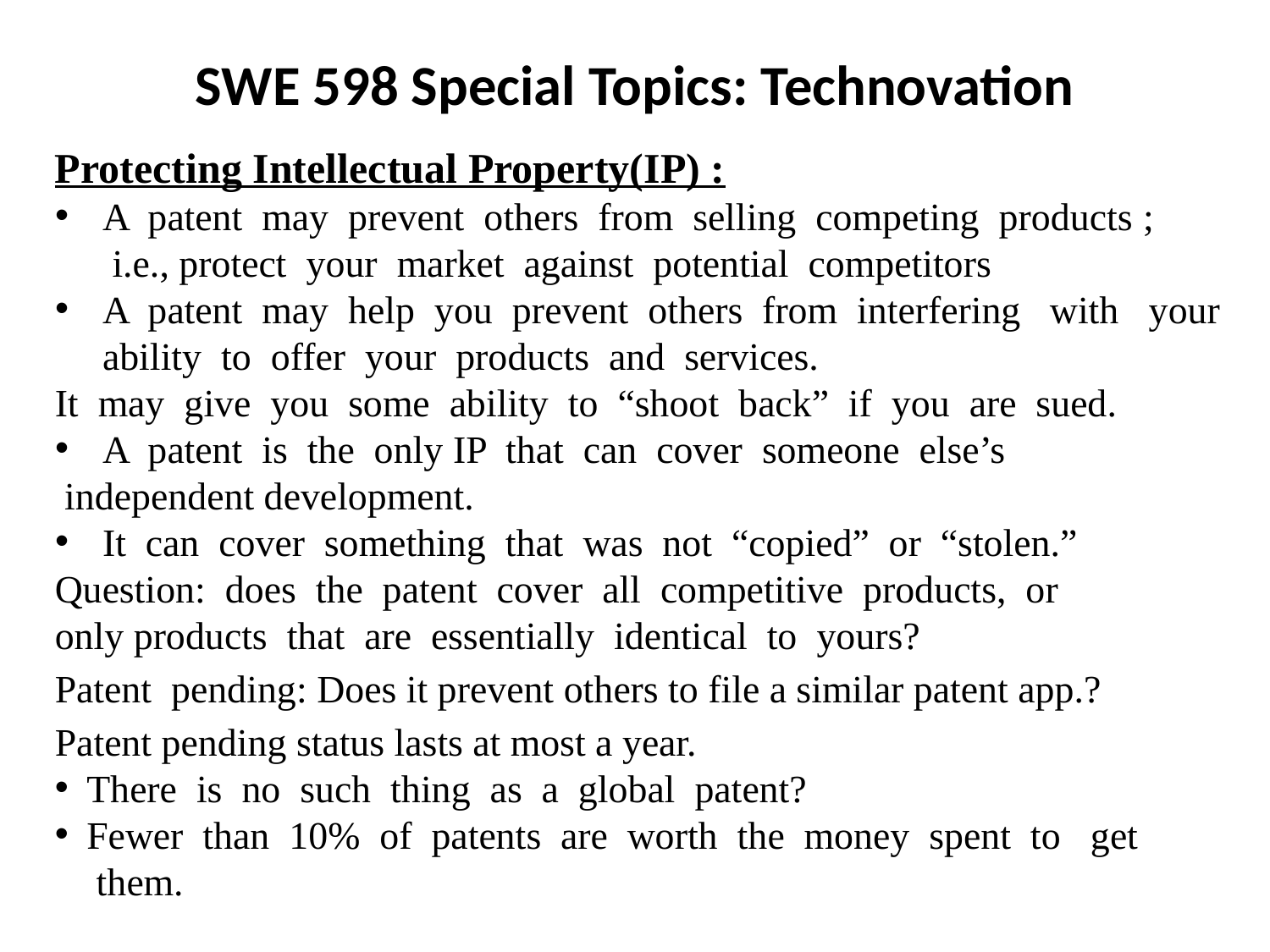

SWE 598 Special Topics: Technovation
Protecting Intellectual Property(IP) :
A  patent  may  prevent  others  from  selling  competing  products ;  i.e., protect  your  market  against  potential  competitors
A  patent  may  help  you  prevent  others  from  interfering   with   your ability  to  offer  your  products  and  services.
It  may  give  you  some  ability  to  “shoot  back”  if  you  are  sued.
A  patent  is  the  only IP  that  can  cover  someone  else’s
 independent development.
It  can  cover  something  that  was  not  “copied”  or  “stolen.”
Question:  does  the  patent  cover  all  competitive  products,  or
only products  that  are  essentially  identical  to  yours?
Patent  pending: Does it prevent others to file a similar patent app.?
Patent pending status lasts at most a year.
There  is  no  such  thing  as  a  global  patent?
Fewer  than  10%  of  patents  are  worth  the  money  spent  to   get  them.